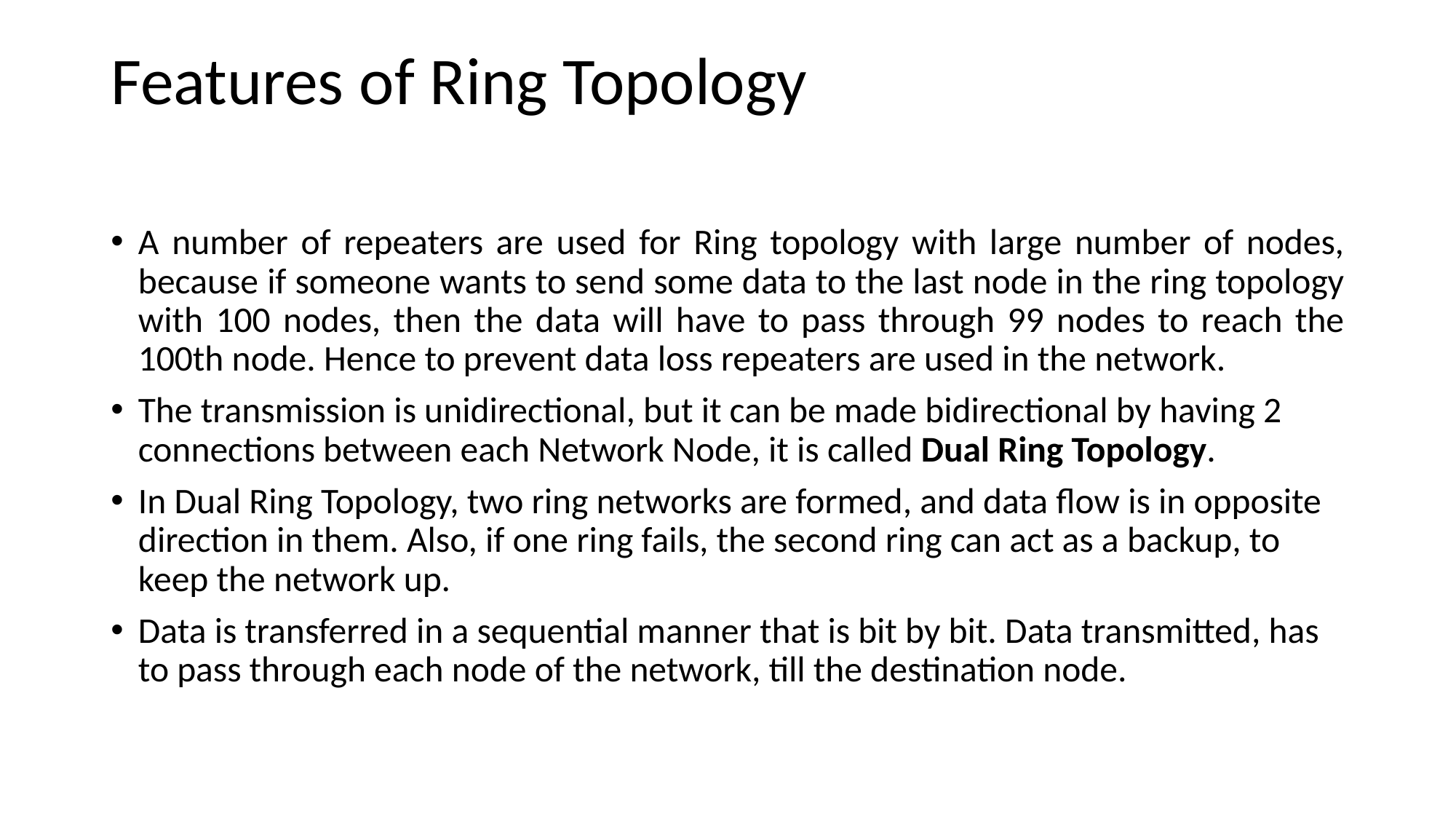

# Features of Ring Topology
A number of repeaters are used for Ring topology with large number of nodes, because if someone wants to send some data to the last node in the ring topology with 100 nodes, then the data will have to pass through 99 nodes to reach the 100th node. Hence to prevent data loss repeaters are used in the network.
The transmission is unidirectional, but it can be made bidirectional by having 2 connections between each Network Node, it is called Dual Ring Topology.
In Dual Ring Topology, two ring networks are formed, and data flow is in opposite direction in them. Also, if one ring fails, the second ring can act as a backup, to keep the network up.
Data is transferred in a sequential manner that is bit by bit. Data transmitted, has to pass through each node of the network, till the destination node.